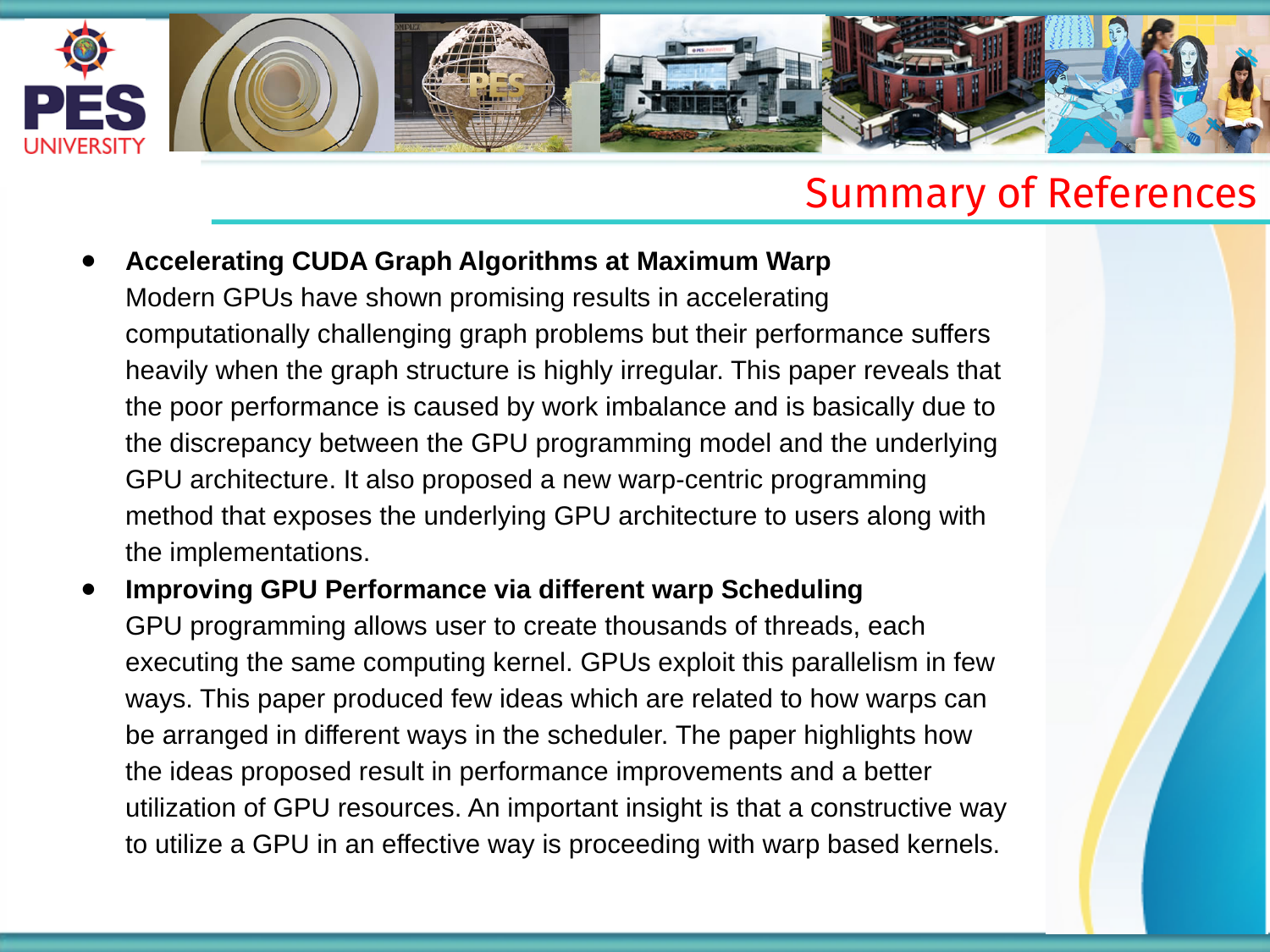

Summary of References

Accelerating CUDA Graph Algorithms at Maximum Warp
Modern GPUs have shown promising results in accelerating computationally challenging graph problems but their performance suffers heavily when the graph structure is highly irregular. This paper reveals that the poor performance is caused by work imbalance and is basically due to the discrepancy between the GPU programming model and the underlying GPU architecture. It also proposed a new warp-centric programming method that exposes the underlying GPU architecture to users along with the implementations.
Improving GPU Performance via different warp Scheduling
GPU programming allows user to create thousands of threads, each executing the same computing kernel. GPUs exploit this parallelism in few ways. This paper produced few ideas which are related to how warps can be arranged in different ways in the scheduler. The paper highlights how the ideas proposed result in performance improvements and a better utilization of GPU resources. An important insight is that a constructive way to utilize a GPU in an effective way is proceeding with warp based kernels.